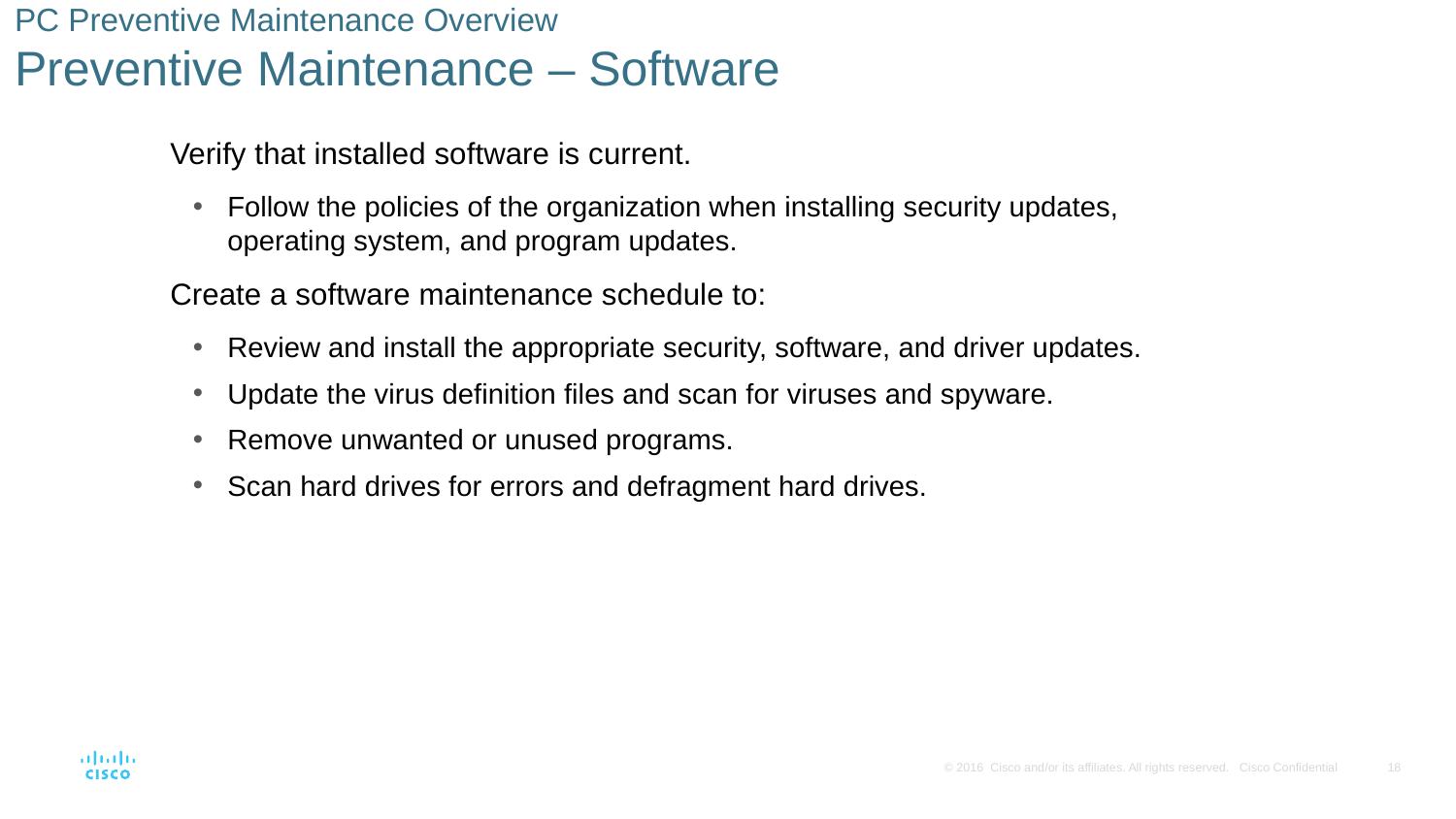

# PC Preventive Maintenance Overview Preventive Maintenance – Software
Verify that installed software is current.
Follow the policies of the organization when installing security updates, operating system, and program updates.
Create a software maintenance schedule to:
Review and install the appropriate security, software, and driver updates.
Update the virus definition files and scan for viruses and spyware.
Remove unwanted or unused programs.
Scan hard drives for errors and defragment hard drives.